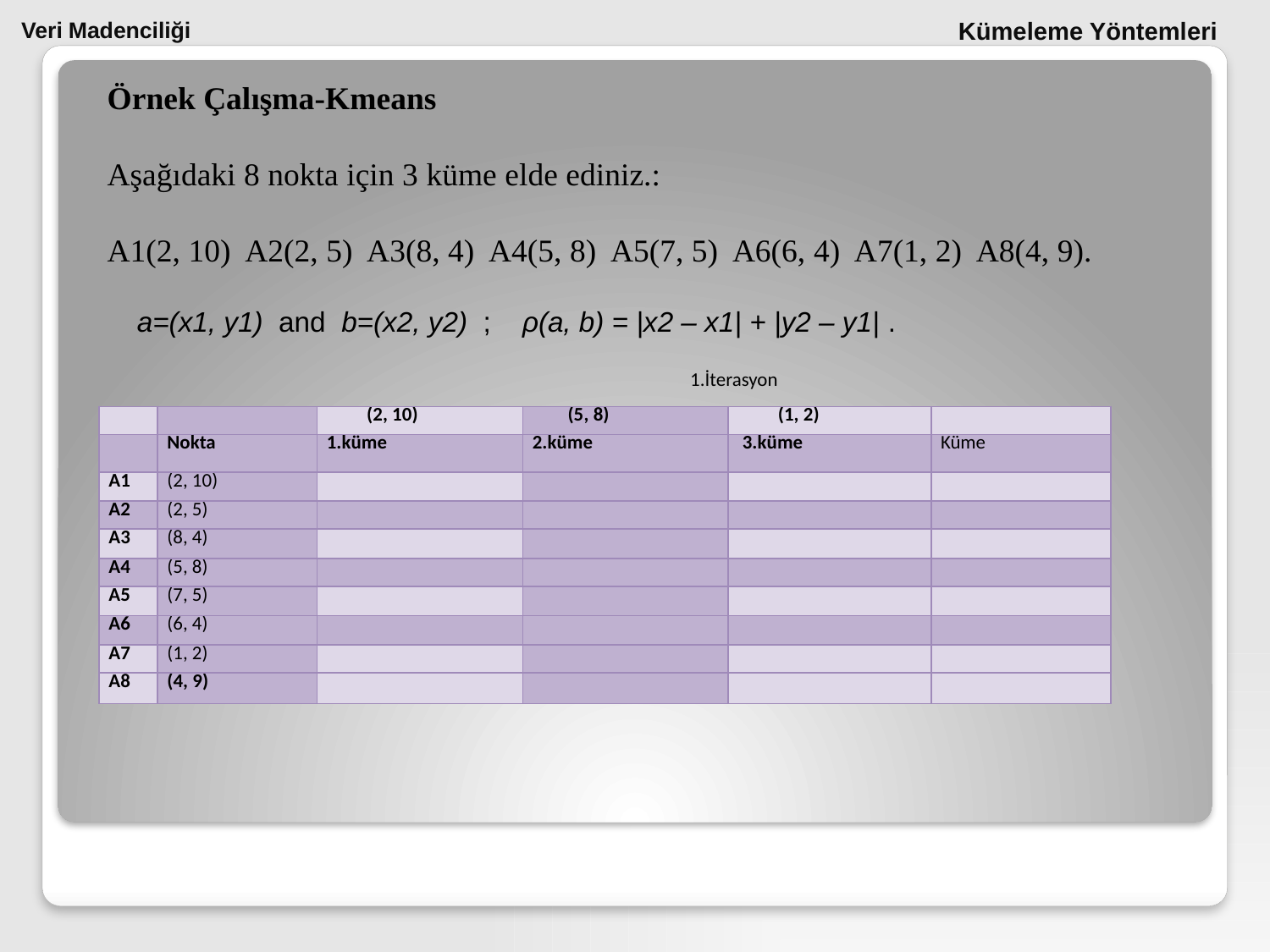

Kümeleme Yöntemleri
# Veri Madenciliği
Örnek Çalışma-Kmeans

Aşağıdaki 8 nokta için 3 küme elde ediniz.:

A1(2, 10)  A2(2, 5)  A3(8, 4)  A4(5, 8)  A5(7, 5)  A6(6, 4)  A7(1, 2)  A8(4, 9).

a=(x1, y1)  and  b=(x2, y2)  ;    ρ(a, b) = |x2 – x1| + |y2 – y1| .
1.İterasyon
|  |  | (2, 10) | (5, 8) | (1, 2) |  |
| --- | --- | --- | --- | --- | --- |
|  | Nokta | 1.küme | 2.küme | 3.küme | Küme |
| A1 | (2, 10) |  |  |  |  |
| A2 | (2, 5) |  |  |  |  |
| A3 | (8, 4) |  |  |  |  |
| A4 | (5, 8) |  |  |  |  |
| A5 | (7, 5) |  |  |  |  |
| A6 | (6, 4) |  |  |  |  |
| A7 | (1, 2) |  |  |  |  |
| A8 | (4, 9) |  |  |  |  |